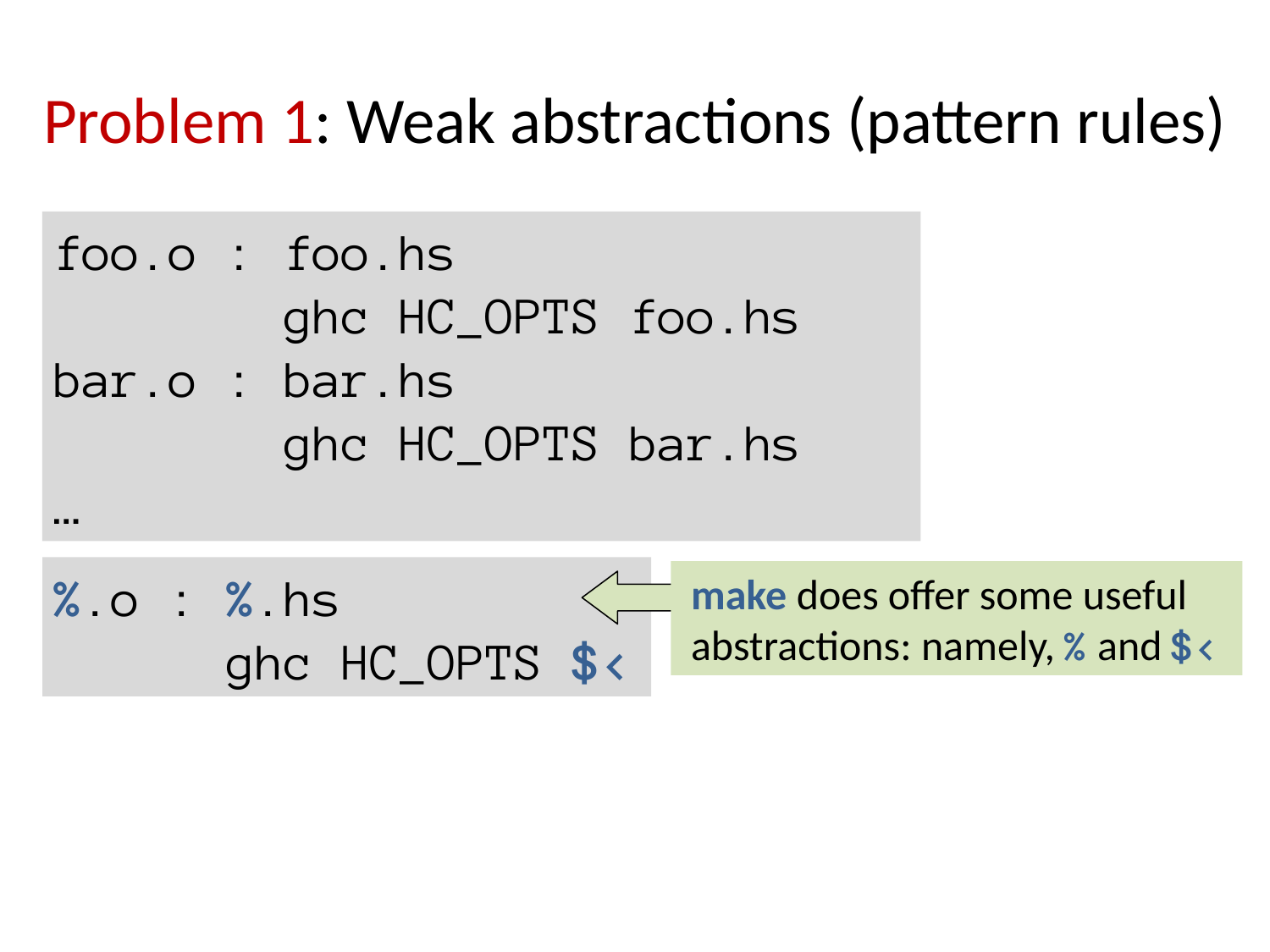

# Problem 1: Weak abstractions (pattern rules)
foo.o : foo.hs
        ghc HC_OPTS foo.hs
bar.o : bar.hs
        ghc HC_OPTS bar.hs
…
%.o : %.hs
      ghc HC_OPTS $<
make does offer some useful abstractions: namely, % and $<